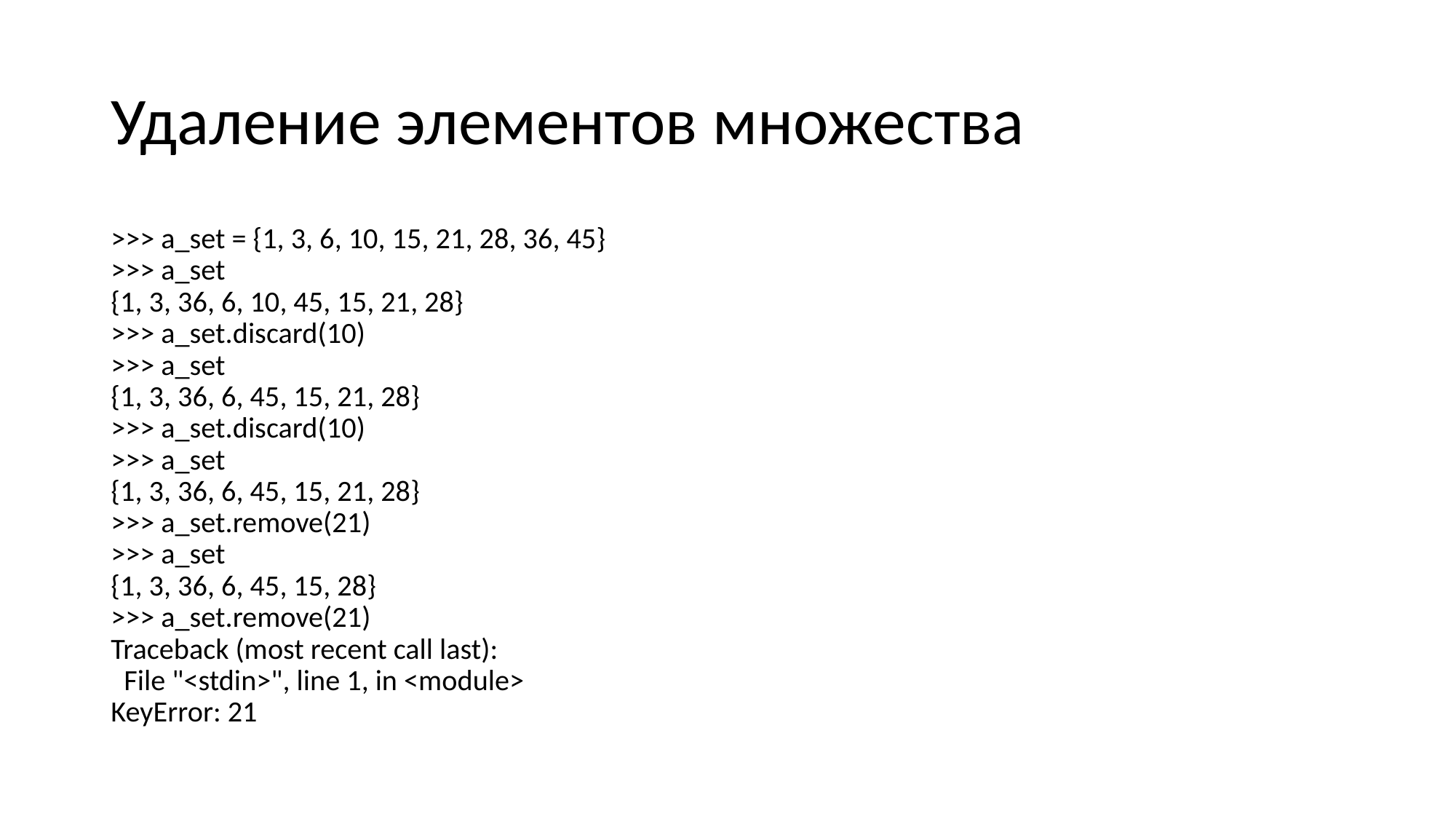

# Удаление элементов множества
>>> a_set = {1, 3, 6, 10, 15, 21, 28, 36, 45}
>>> a_set
{1, 3, 36, 6, 10, 45, 15, 21, 28}
>>> a_set.discard(10)                        
>>> a_set
{1, 3, 36, 6, 45, 15, 21, 28}
>>> a_set.discard(10)                        
>>> a_set
{1, 3, 36, 6, 45, 15, 21, 28}
>>> a_set.remove(21)                        
>>> a_set
{1, 3, 36, 6, 45, 15, 28}
>>> a_set.remove(21)                        
Traceback (most recent call last):
  File "<stdin>", line 1, in <module>
KeyError: 21